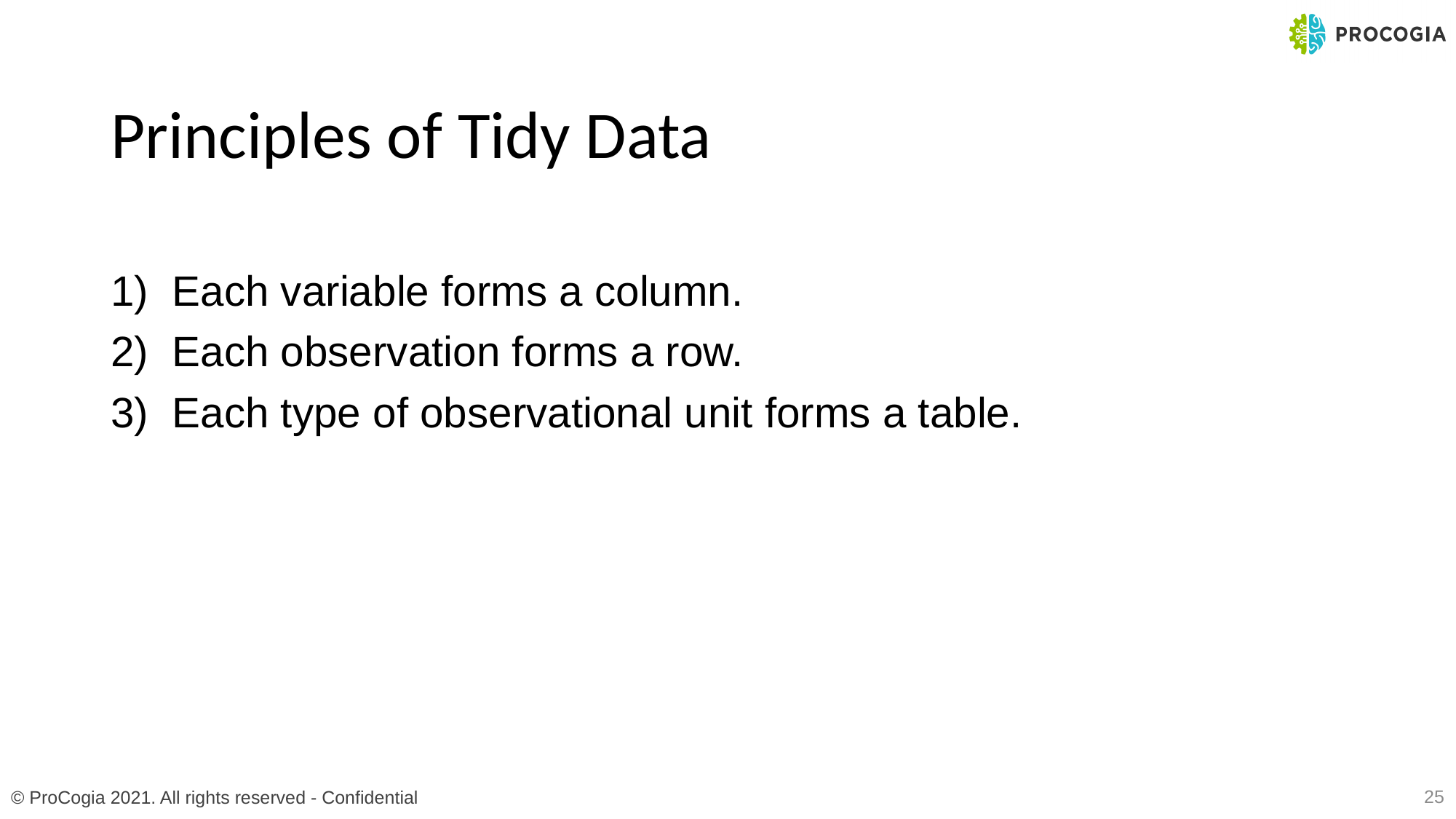

# Principles of Tidy Data
Each variable forms a column.
Each observation forms a row.
Each type of observational unit forms a table.

25